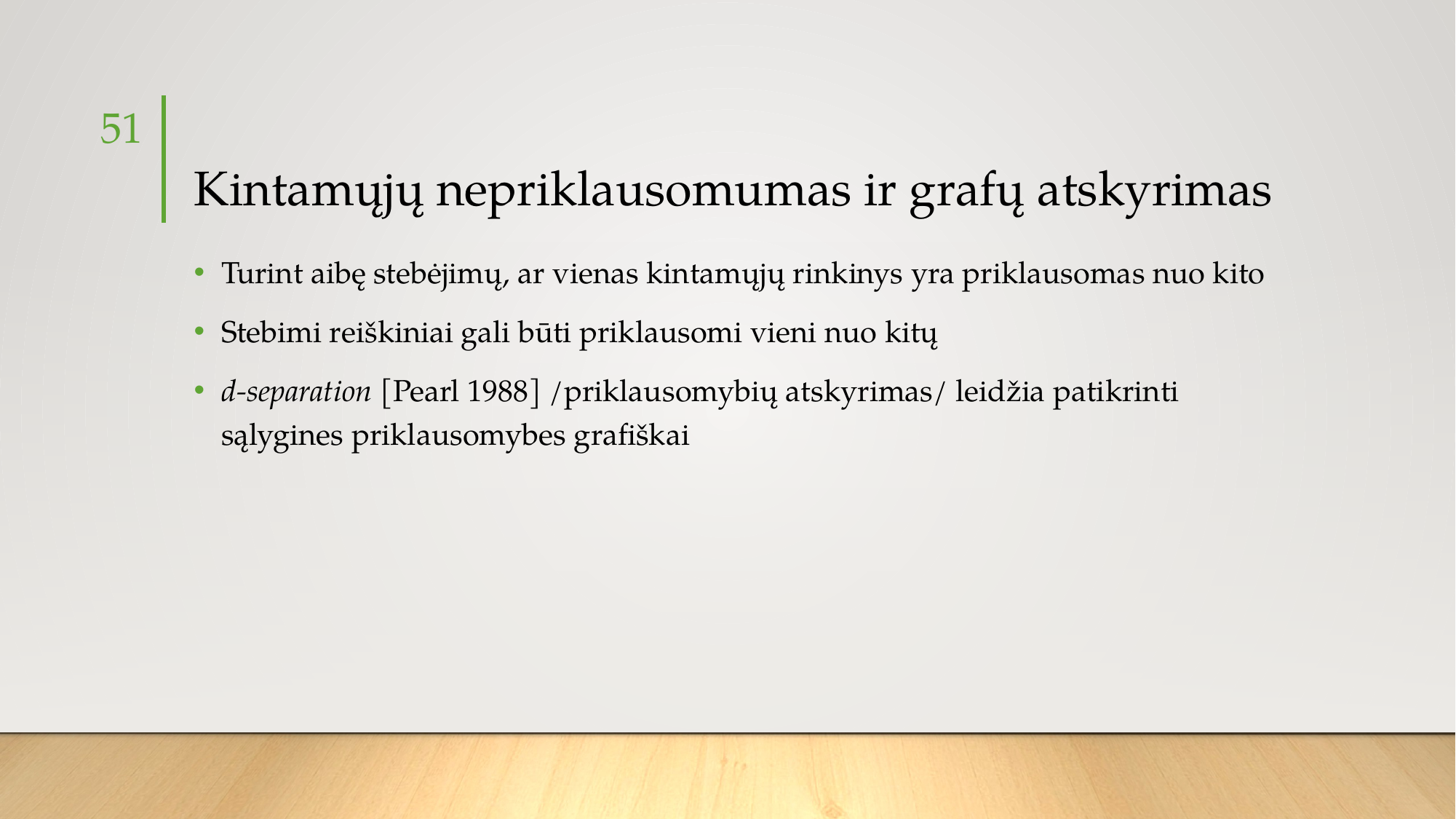

51
# Kintamųjų nepriklausomumas ir grafų atskyrimas
Turint aibę stebėjimų, ar vienas kintamųjų rinkinys yra priklausomas nuo kito
Stebimi reiškiniai gali būti priklausomi vieni nuo kitų
d-separation [Pearl 1988] /priklausomybių atskyrimas/ leidžia patikrinti sąlygines priklausomybes grafiškai